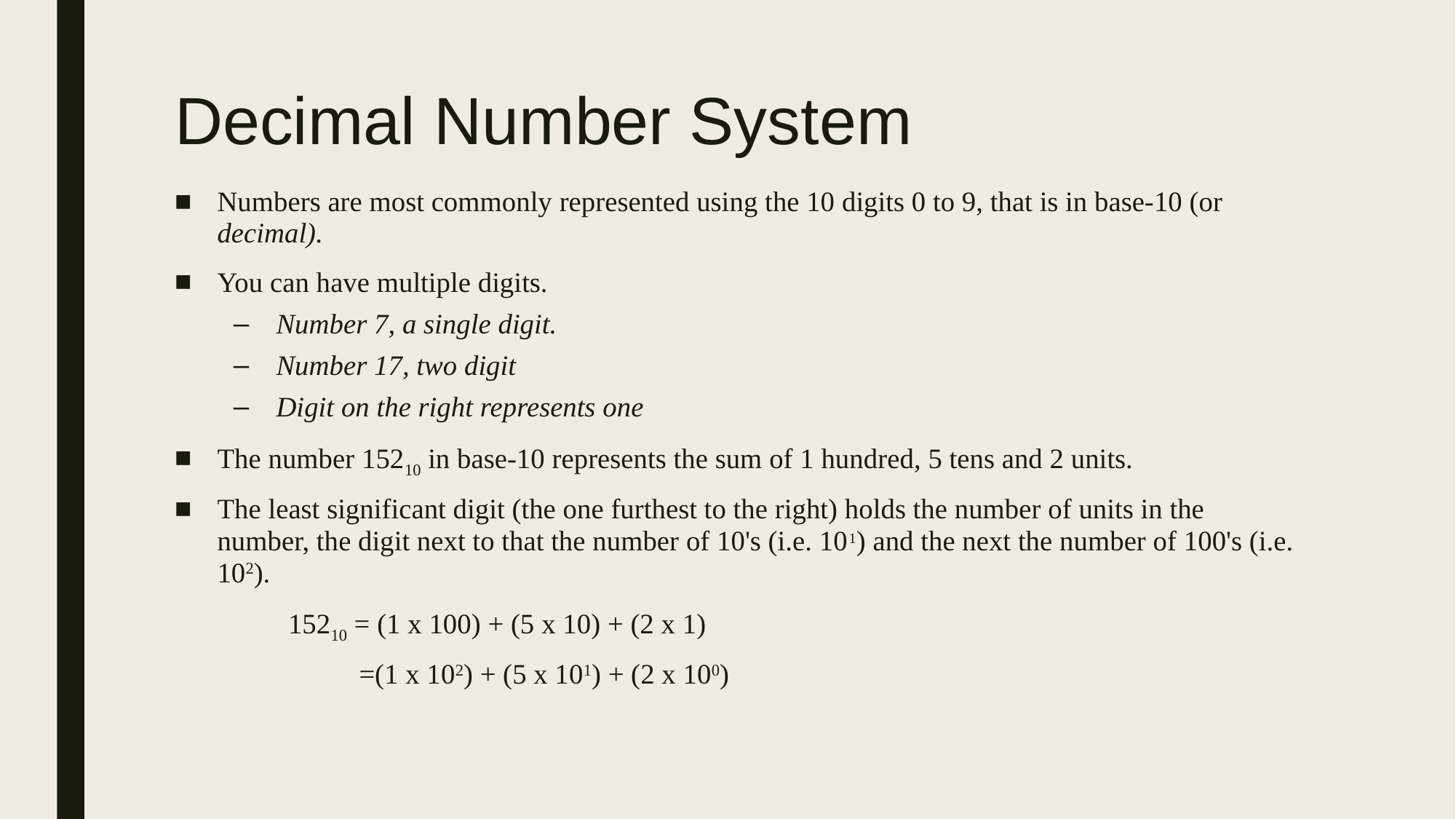

# Decimal Number System
Numbers are most commonly represented using the 10 digits 0 to 9, that is in base-10 (or decimal).
You can have multiple digits.
Number 7, a single digit.
Number 17, two digit
Digit on the right represents one
The number 15210 in base-10 represents the sum of 1 hundred, 5 tens and 2 units.
The least significant digit (the one furthest to the right) holds the number of units in the number, the digit next to that the number of 10's (i.e. 101) and the next the number of 100's (i.e. 102).
                15210 = (1 x 100) + (5 x 10) + (2 x 1)
                          =(1 x 102) + (5 x 101) + (2 x 100)